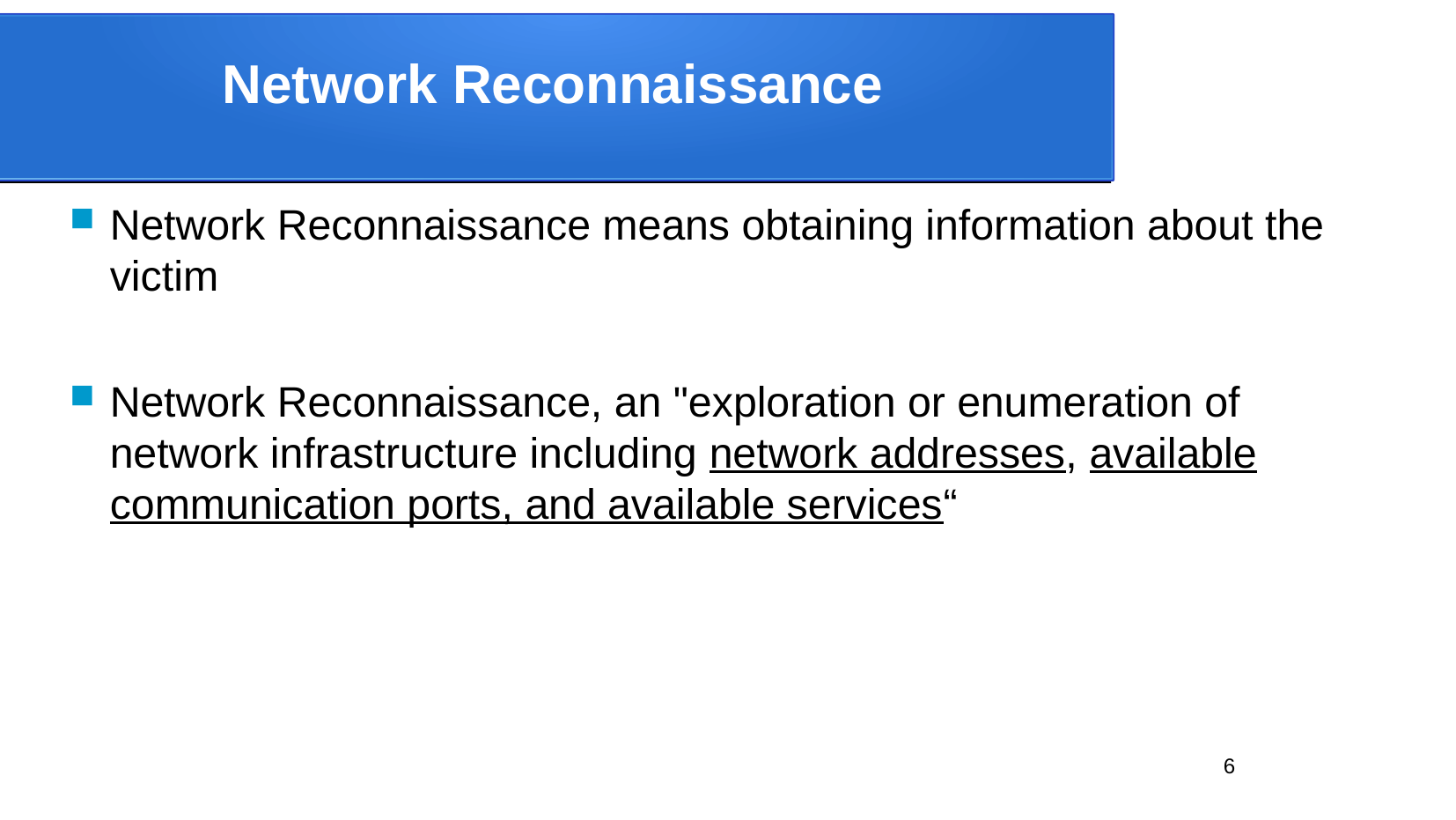

Network Reconnaissance
Network Reconnaissance means obtaining information about the victim

Network Reconnaissance, an "exploration or enumeration of network infrastructure including network addresses, available communication ports, and available services“
6